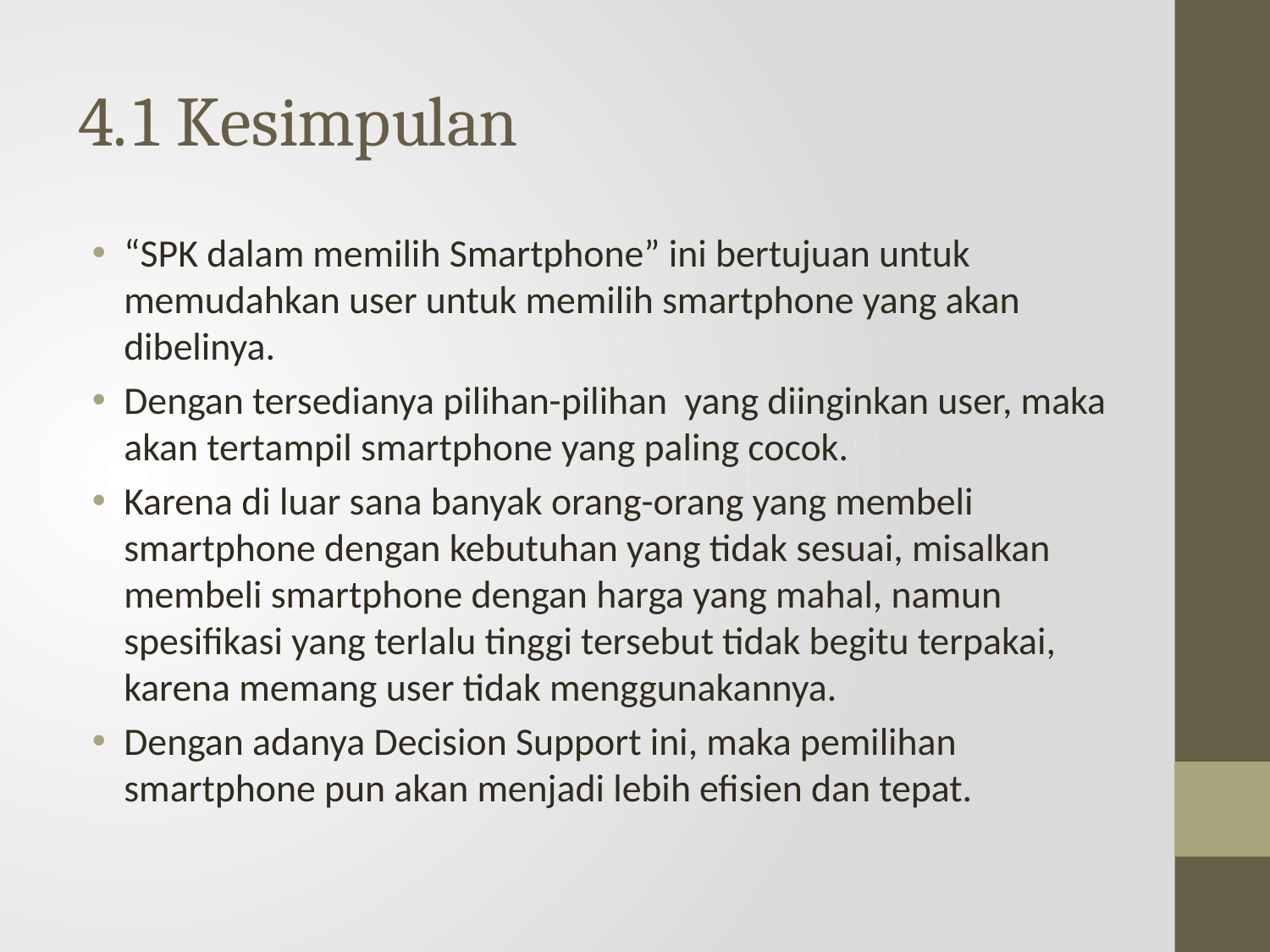

# 4.1 Kesimpulan
“SPK dalam memilih Smartphone” ini bertujuan untuk memudahkan user untuk memilih smartphone yang akan dibelinya.
Dengan tersedianya pilihan-pilihan  yang diinginkan user, maka akan tertampil smartphone yang paling cocok.
Karena di luar sana banyak orang-orang yang membeli smartphone dengan kebutuhan yang tidak sesuai, misalkan membeli smartphone dengan harga yang mahal, namun spesifikasi yang terlalu tinggi tersebut tidak begitu terpakai, karena memang user tidak menggunakannya.
Dengan adanya Decision Support ini, maka pemilihan smartphone pun akan menjadi lebih efisien dan tepat.